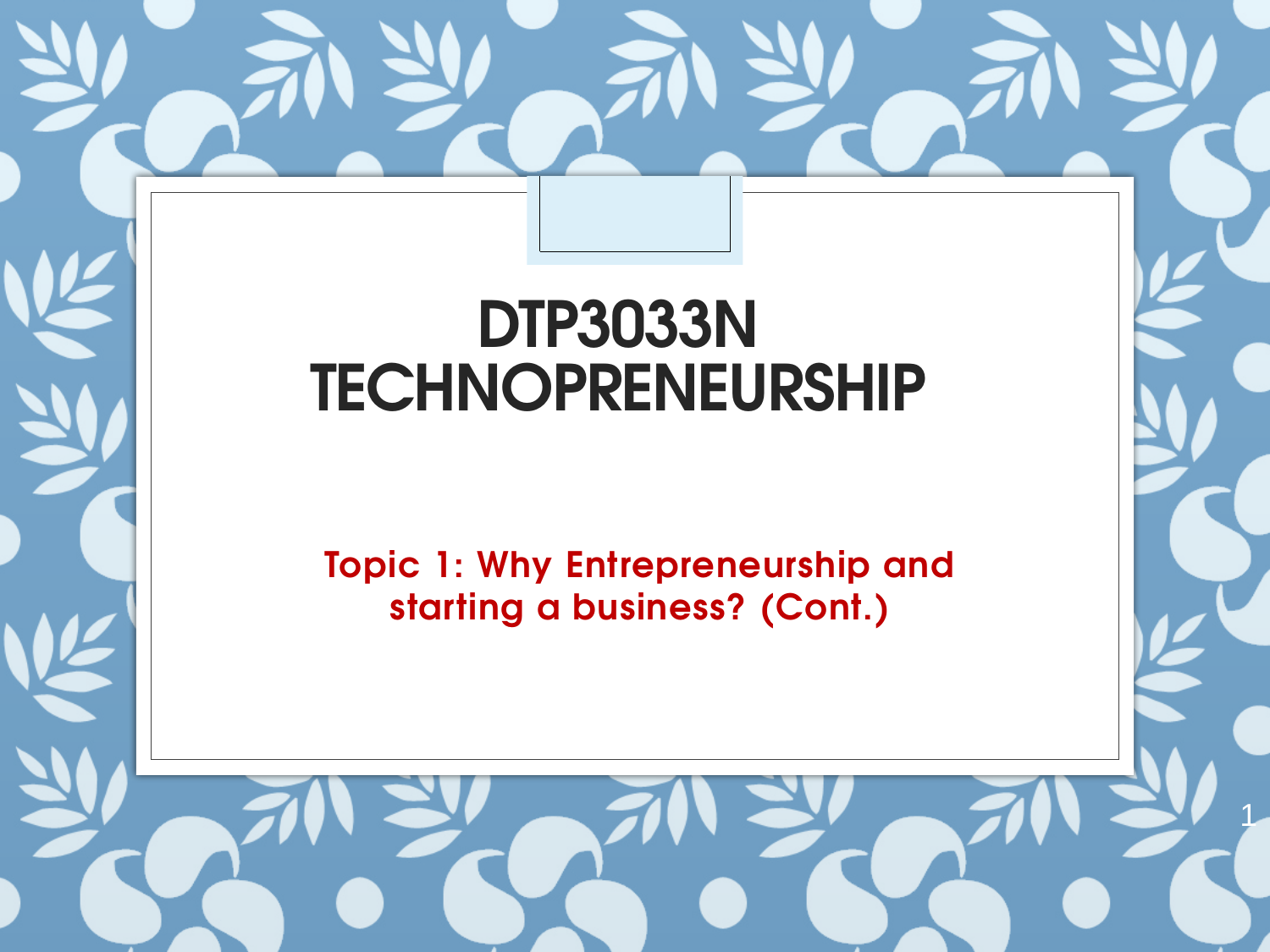

# DTP3033N Technopreneurship
Topic 1: Why Entrepreneurship and starting a business? (Cont.)
1